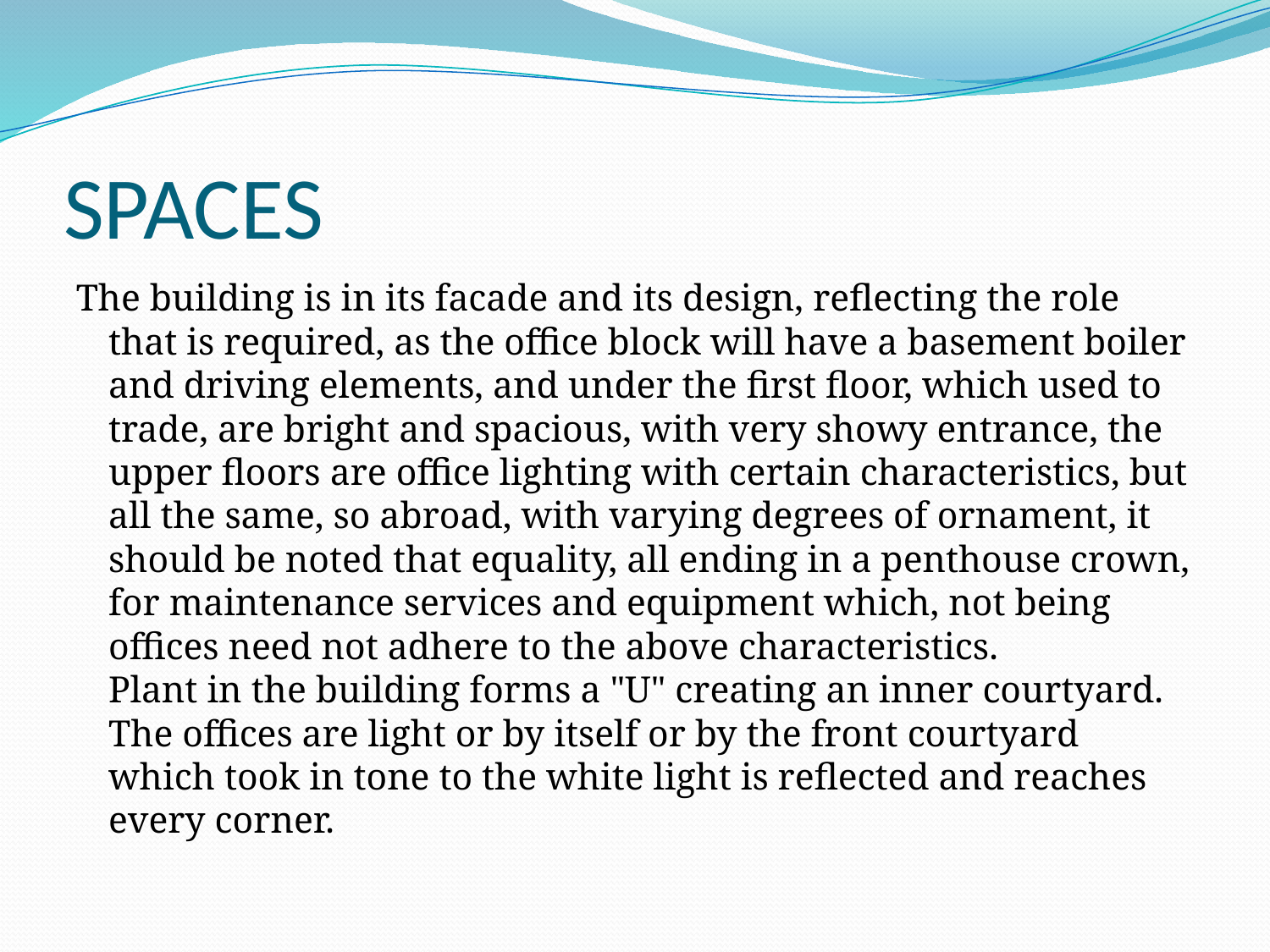

# SPACES
The building is in its facade and its design, reflecting the role that is required, as the office block will have a basement boiler and driving elements, and under the first floor, which used to trade, are bright and spacious, with very showy entrance, the upper floors are office lighting with certain characteristics, but all the same, so abroad, with varying degrees of ornament, it should be noted that equality, all ending in a penthouse crown, for maintenance services and equipment which, not being offices need not adhere to the above characteristics.
Plant in the building forms a "U" creating an inner courtyard. The offices are light or by itself or by the front courtyard which took in tone to the white light is reflected and reaches every corner.